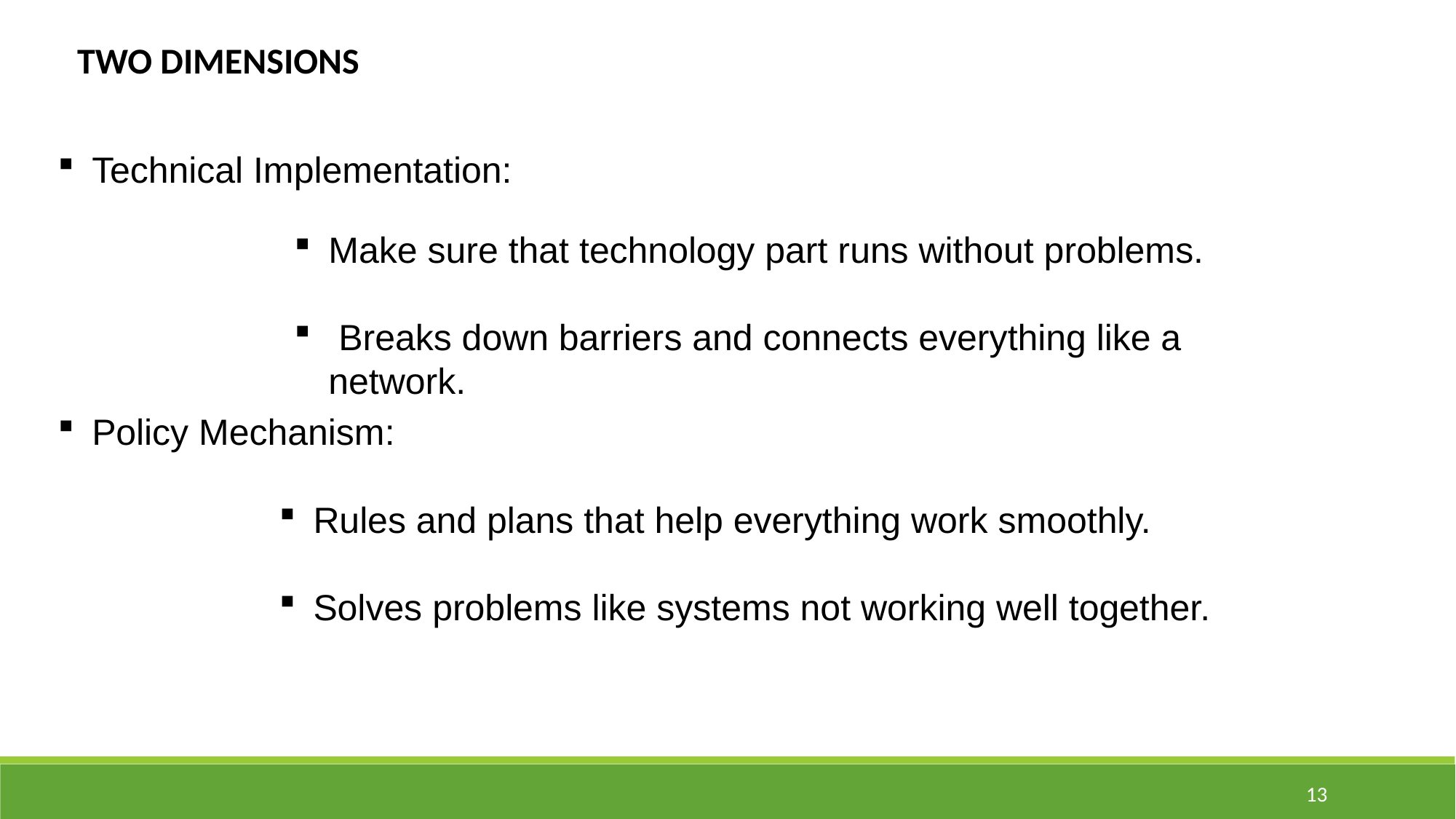

TWO DIMENSIONS
Technical Implementation:

Policy Mechanism:

Make sure that technology part runs without problems.

 Breaks down barriers and connects everything like a network.

Rules and plans that help everything work smoothly.

Solves problems like systems not working well together.

13